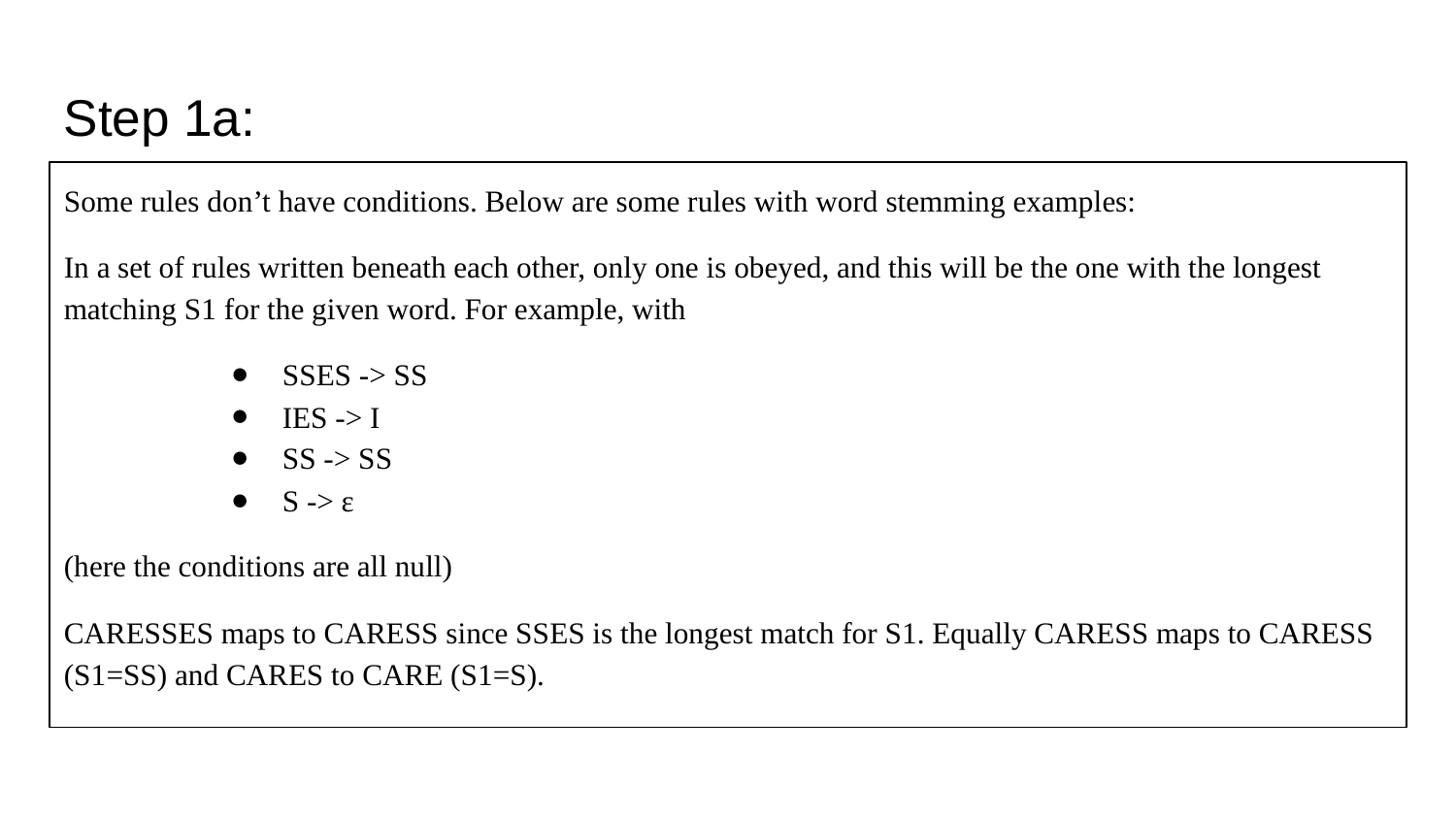

Step 1a:
Some rules don’t have conditions. Below are some rules with word stemming examples:
In a set of rules written beneath each other, only one is obeyed, and this will be the one with the longest matching S1 for the given word. For example, with
SSES -> SS
IES -> I
SS -> SS
S -> ε
(here the conditions are all null)
CARESSES maps to CARESS since SSES is the longest match for S1. Equally CARESS maps to CARESS (S1=SS) and CARES to CARE (S1=S).